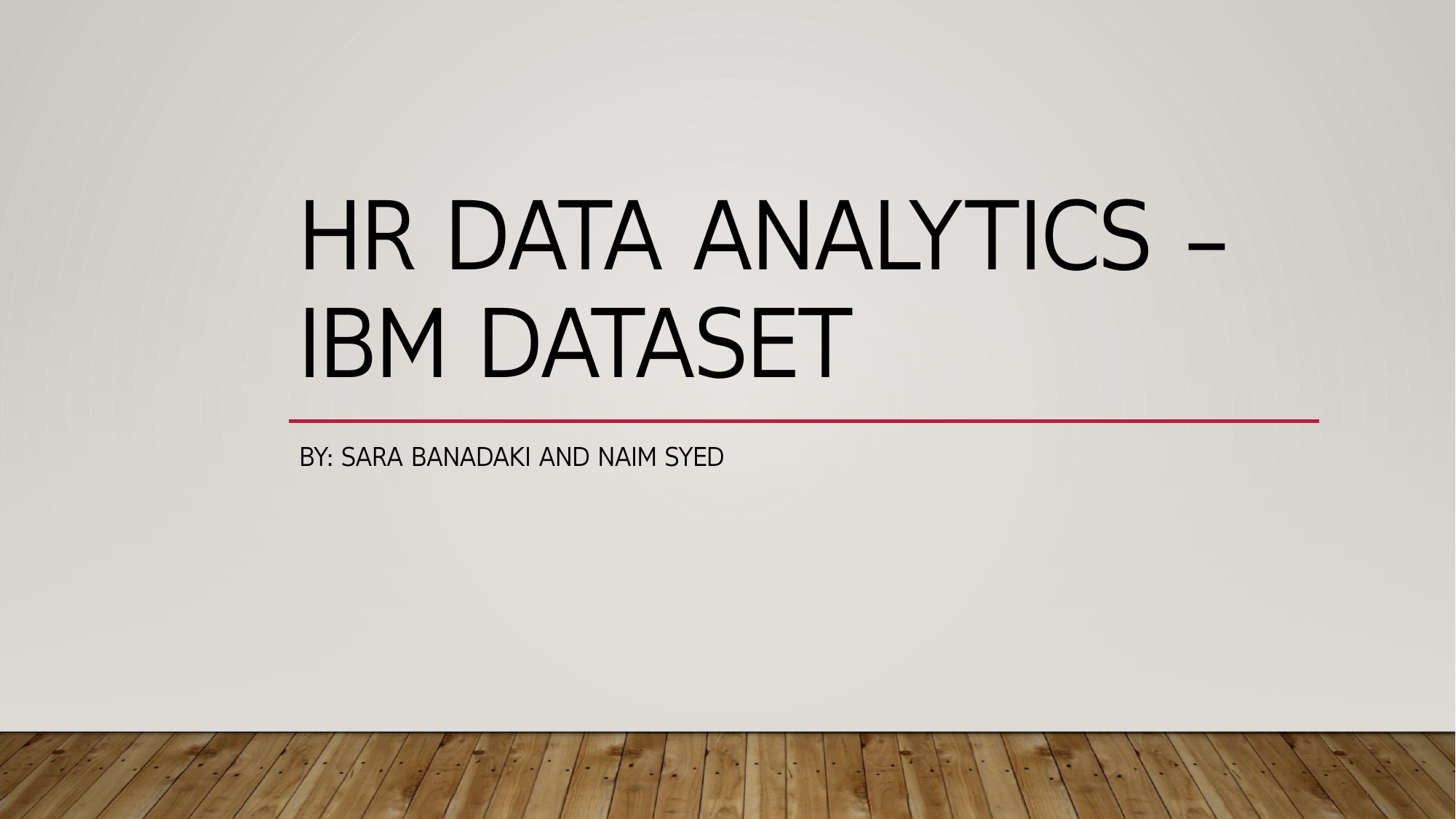

# HR Data Analytics – IBM Dataset
By: Sara banadaki and Naim Syed